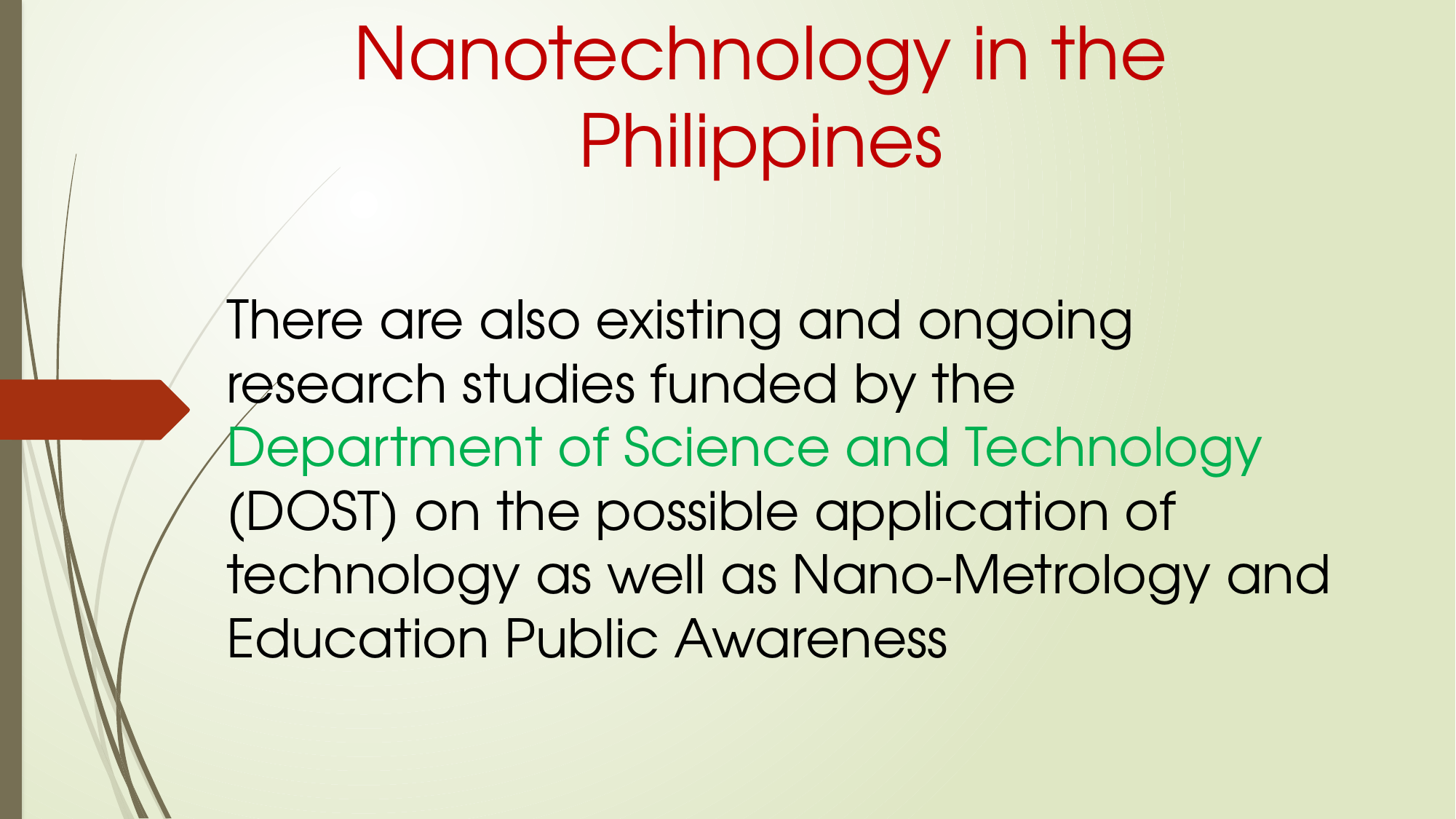

# Nanotechnology in the Philippines
There are also existing and ongoing research studies funded by the Department of Science and Technology (DOST) on the possible application of technology as well as Nano-Metrology and Education Public Awareness